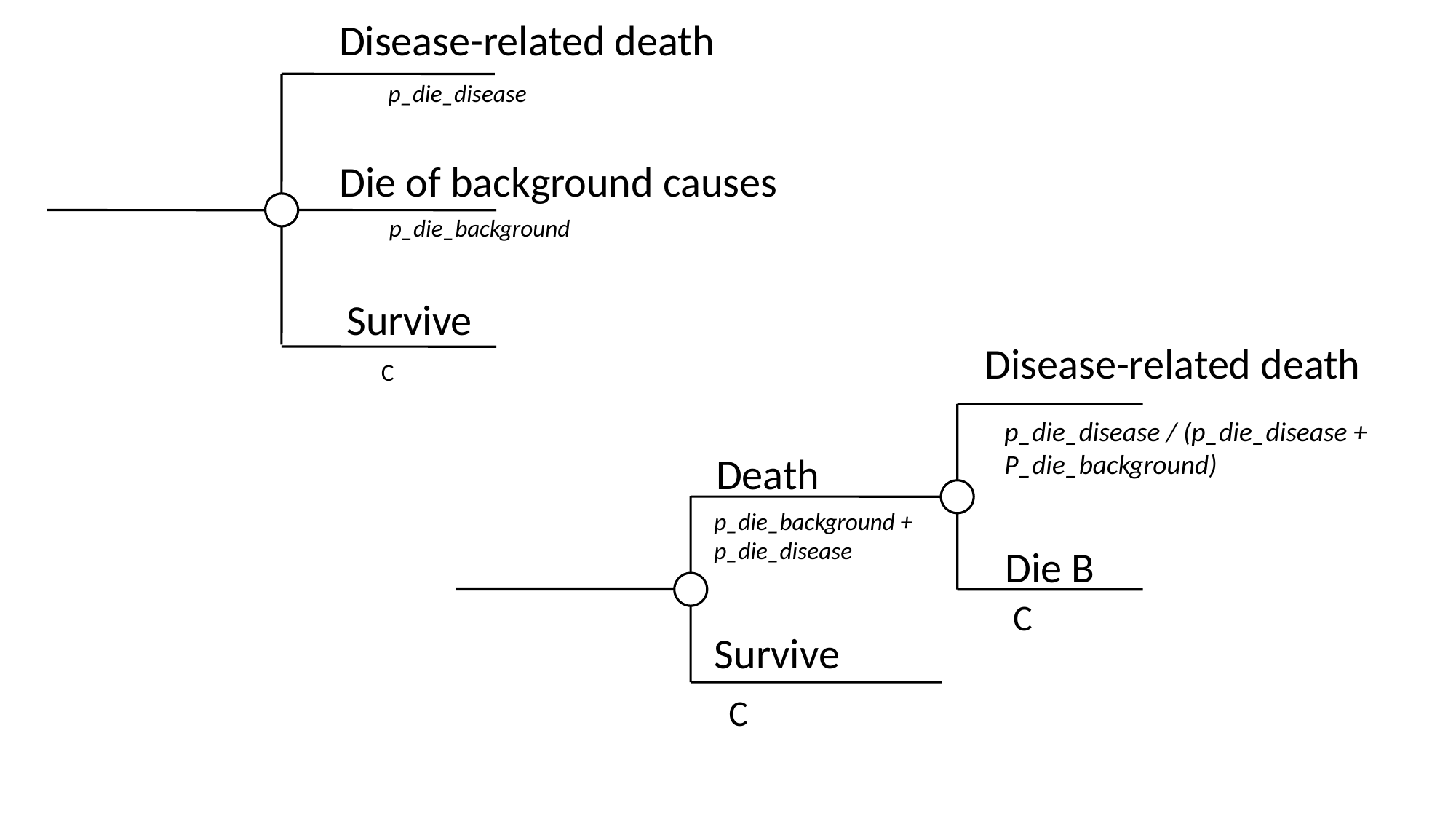

Disease-related death
p_die_disease

p_die_background

Survive

C
Die of background causes
Disease-related death

p_die_disease / (p_die_disease +
P_die_background)
Death

p_die_background +
p_die_disease

Die B

C

Survive

C